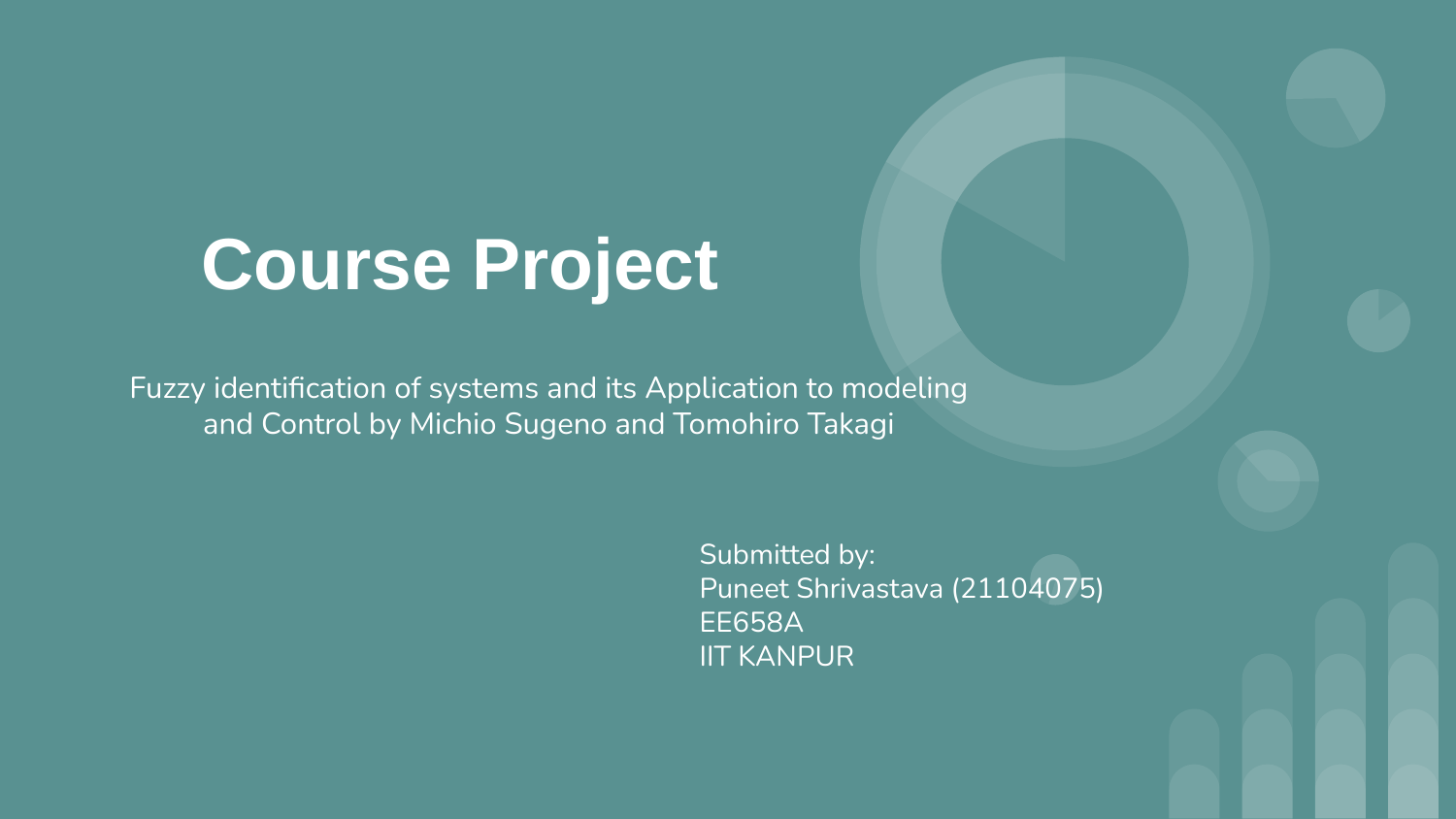

# Course Project
Fuzzy identification of systems and its Application to modeling and Control by Michio Sugeno and Tomohiro Takagi
Submitted by:
Puneet Shrivastava (21104075)
EE658A
IIT KANPUR